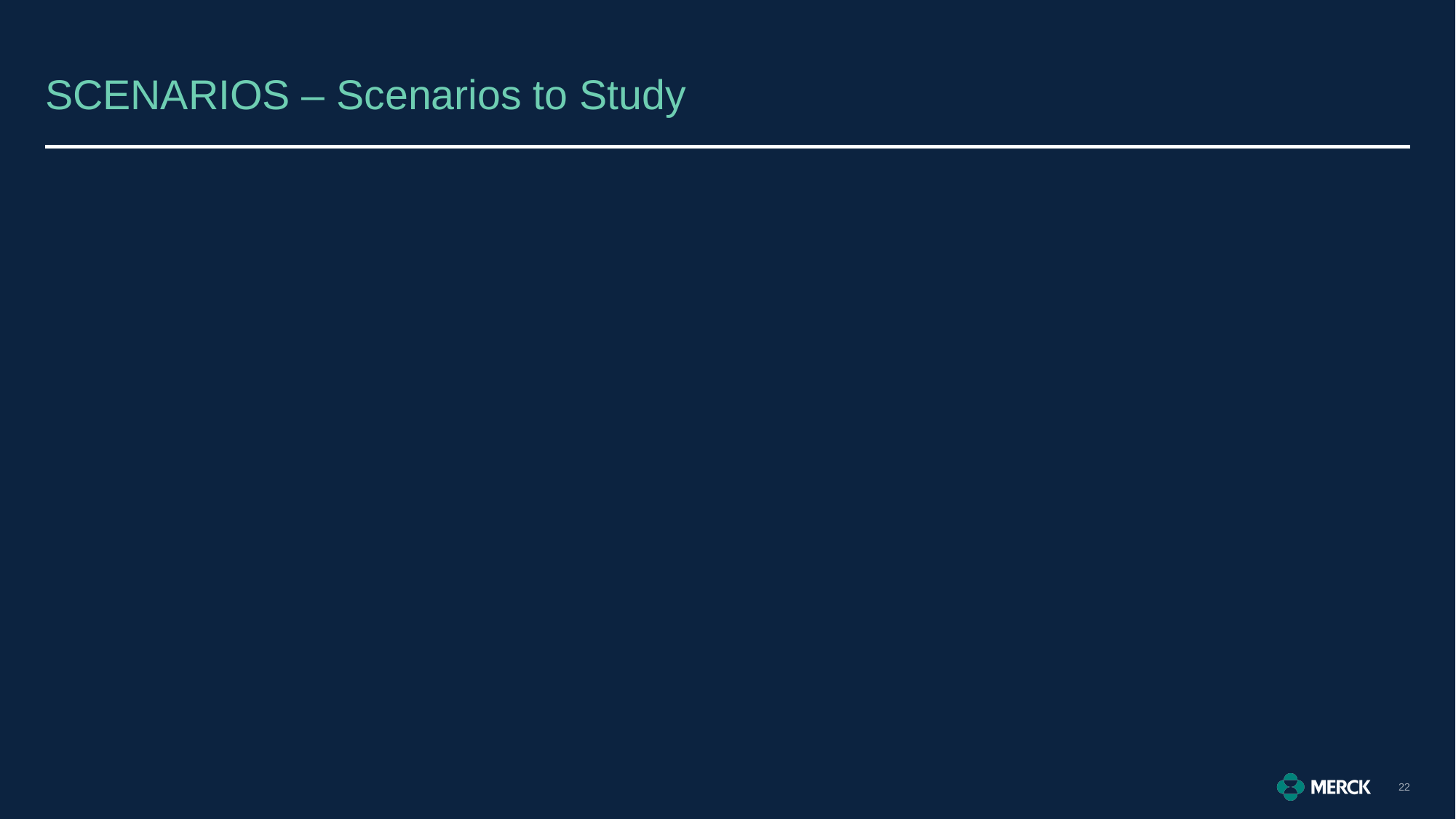

# SCENARIOS – Scenarios to Study

22